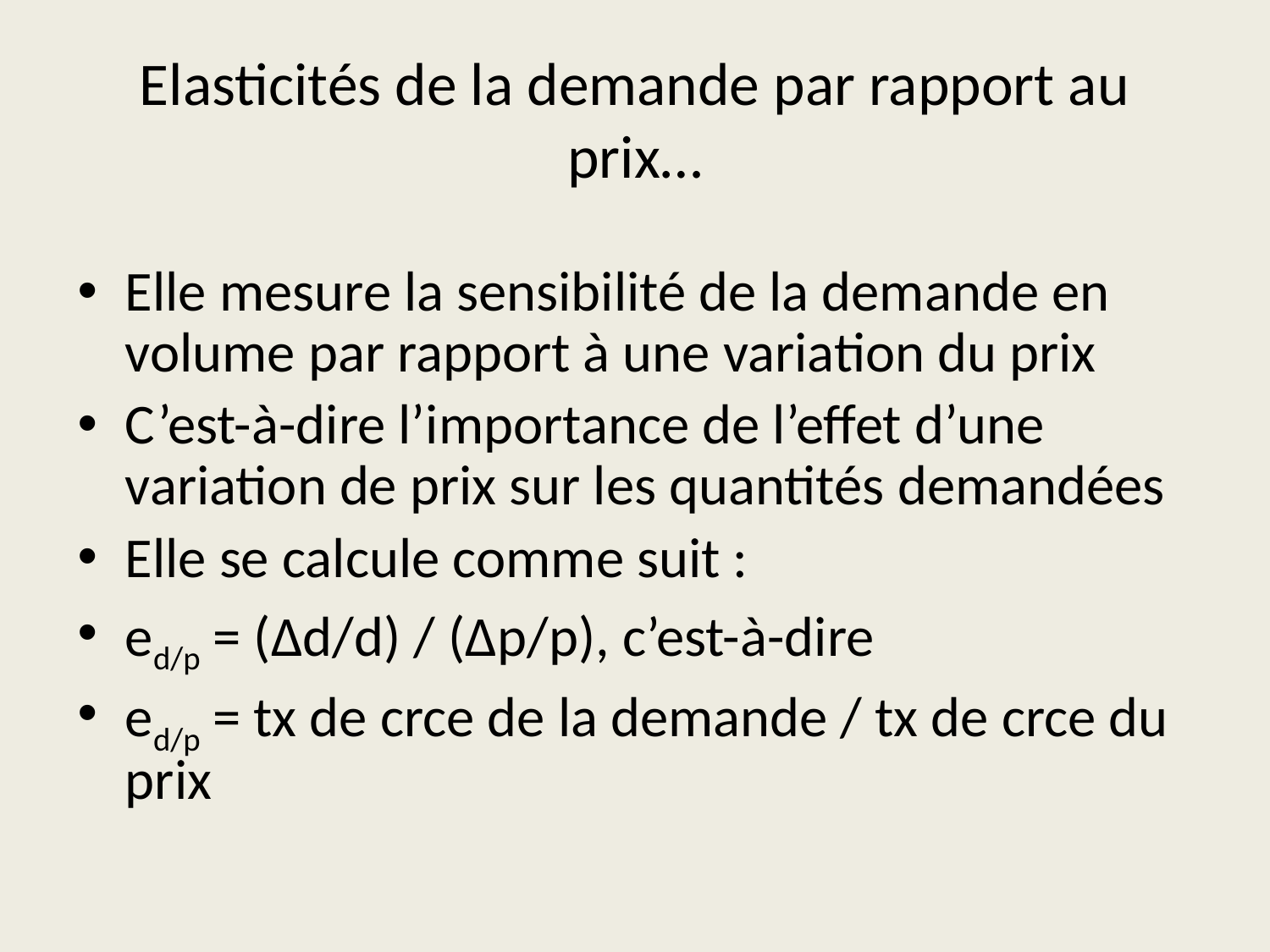

# Elasticités de la demande par rapport au prix…
Elle mesure la sensibilité de la demande en volume par rapport à une variation du prix
C’est-à-dire l’importance de l’effet d’une variation de prix sur les quantités demandées
Elle se calcule comme suit :
ed/p = (Δd/d) / (Δp/p), c’est-à-dire
ed/p = tx de crce de la demande / tx de crce du prix